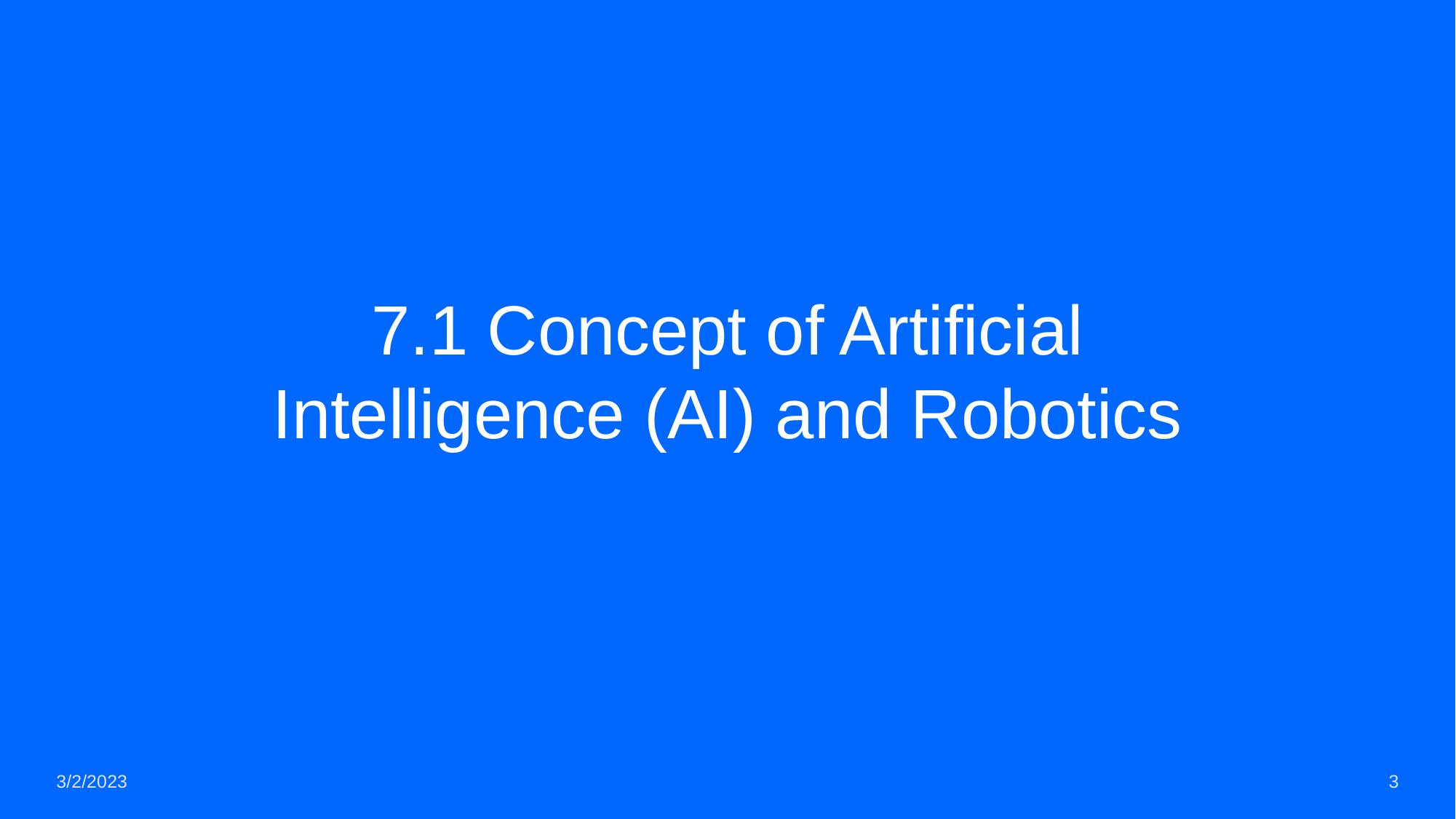

# 7.1 Concept of Artificial Intelligence (AI) and Robotics

3/2/2023
3